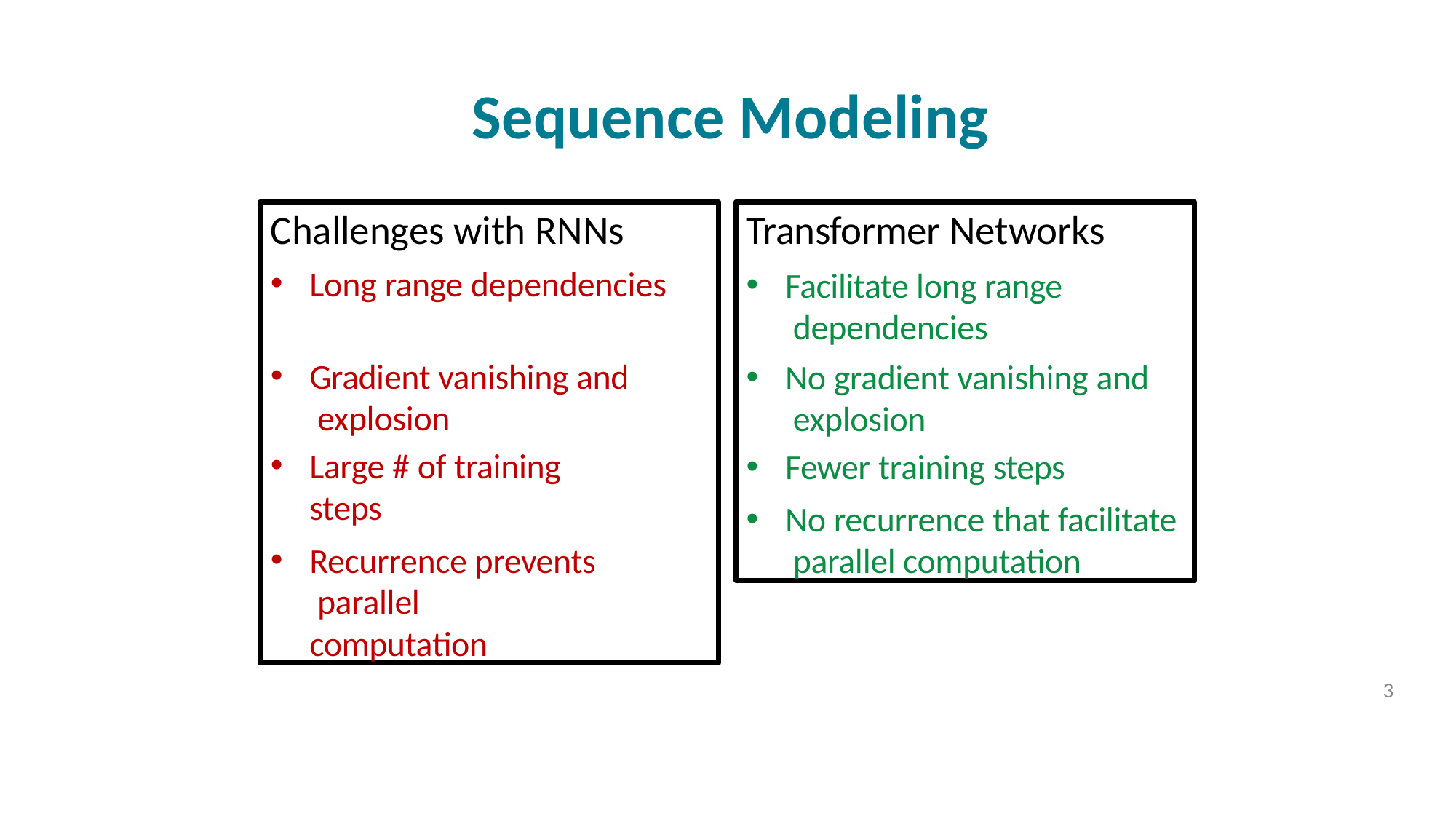

# Sequence Modeling
Challenges with RNNs
Long range dependencies

Gradient vanishing and  explosion
Large # of training steps
Recurrence prevents  parallel computation
Transformer Networks
Facilitate long range  dependencies
No gradient vanishing and  explosion
Fewer training steps
No recurrence that facilitate  parallel computation
3